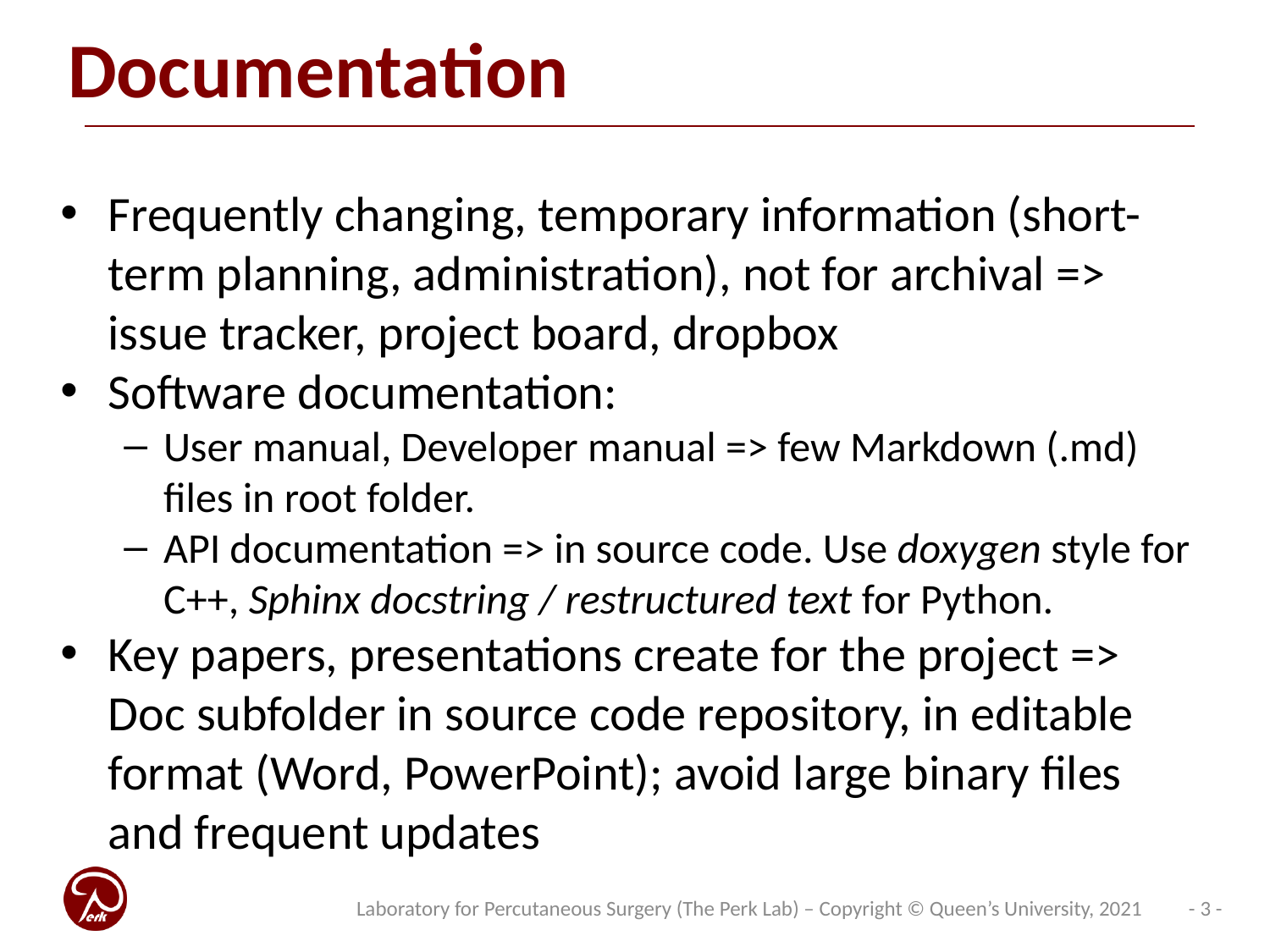

# Documentation
Frequently changing, temporary information (short-term planning, administration), not for archival => issue tracker, project board, dropbox
Software documentation:
User manual, Developer manual => few Markdown (.md) files in root folder.
API documentation => in source code. Use doxygen style for C++, Sphinx docstring / restructured text for Python.
Key papers, presentations create for the project => Doc subfolder in source code repository, in editable format (Word, PowerPoint); avoid large binary files and frequent updates
- 3 -
Laboratory for Percutaneous Surgery (The Perk Lab) – Copyright © Queen’s University, 2021